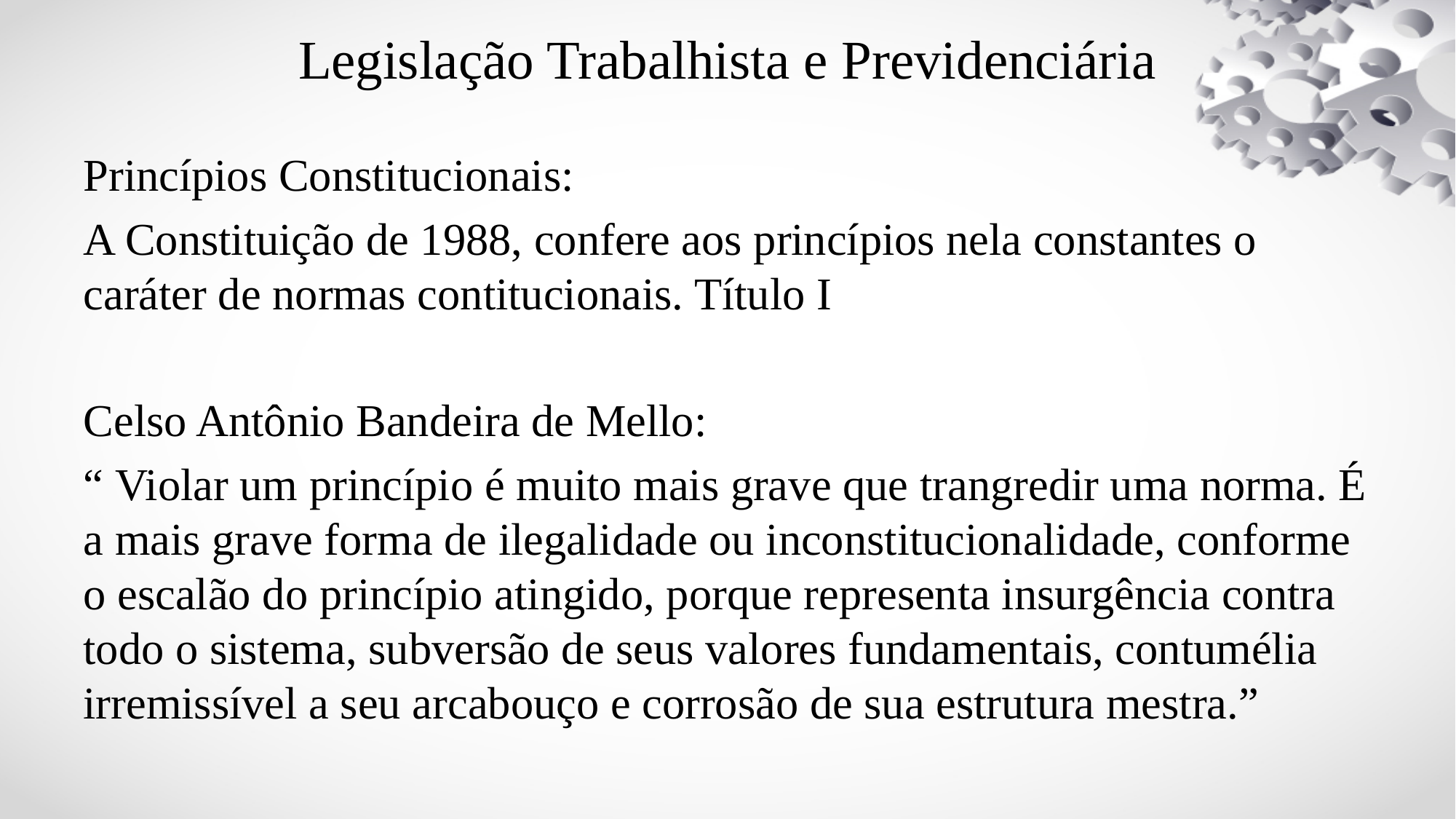

# Legislação Trabalhista e Previdenciária
Princípios Constitucionais:
A Constituição de 1988, confere aos princípios nela constantes o caráter de normas contitucionais. Título I

Celso Antônio Bandeira de Mello:
“ Violar um princípio é muito mais grave que trangredir uma norma. É a mais grave forma de ilegalidade ou inconstitucionalidade, conforme o escalão do princípio atingido, porque representa insurgência contra todo o sistema, subversão de seus valores fundamentais, contumélia irremissível a seu arcabouço e corrosão de sua estrutura mestra.”